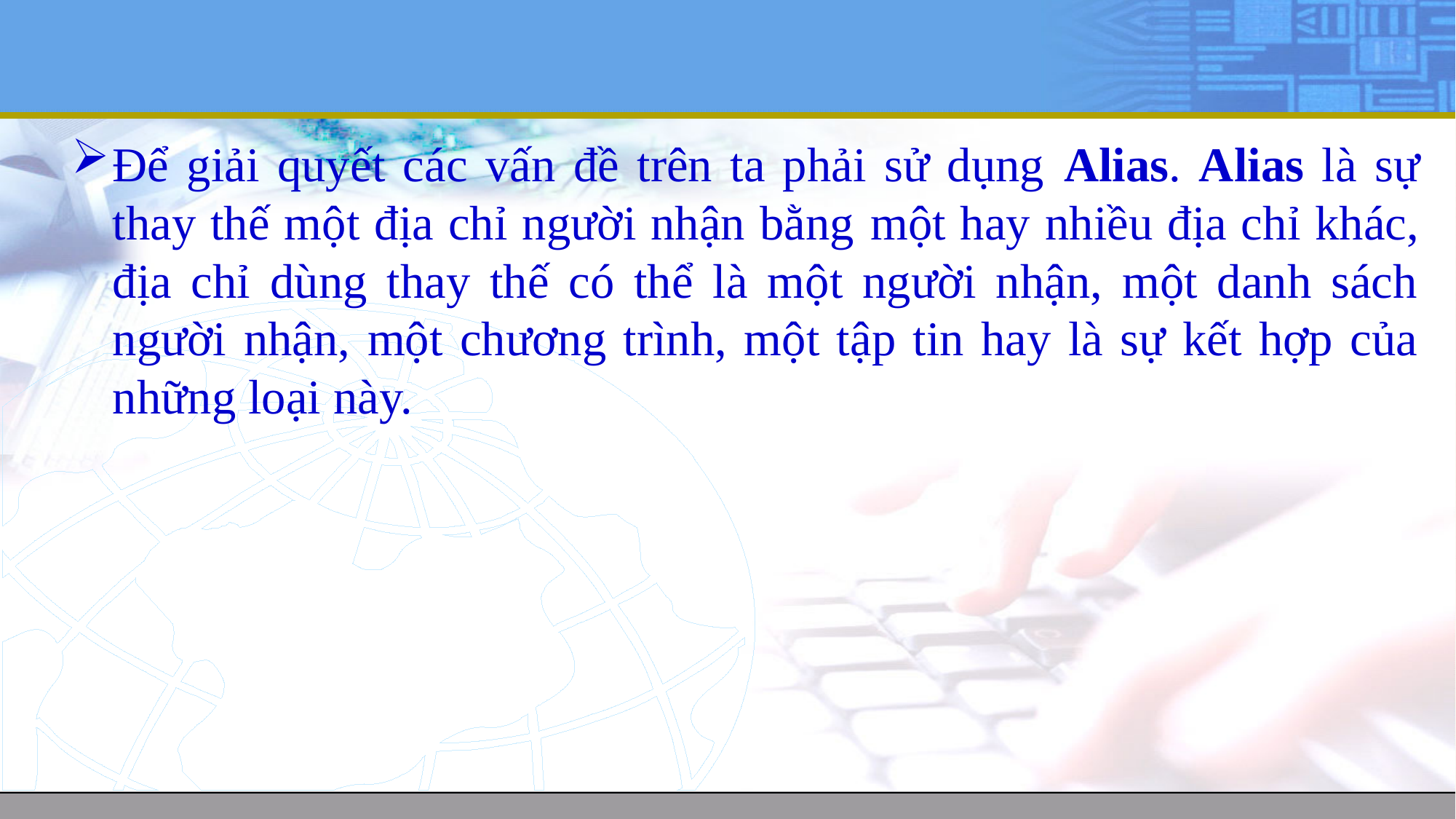

#
Để giải quyết các vấn đề trên ta phải sử dụng Alias. Alias là sự thay thế một địa chỉ người nhận bằng một hay nhiều địa chỉ khác, địa chỉ dùng thay thế có thể là một người nhận, một danh sách người nhận, một chương trình, một tập tin hay là sự kết hợp của những loại này.